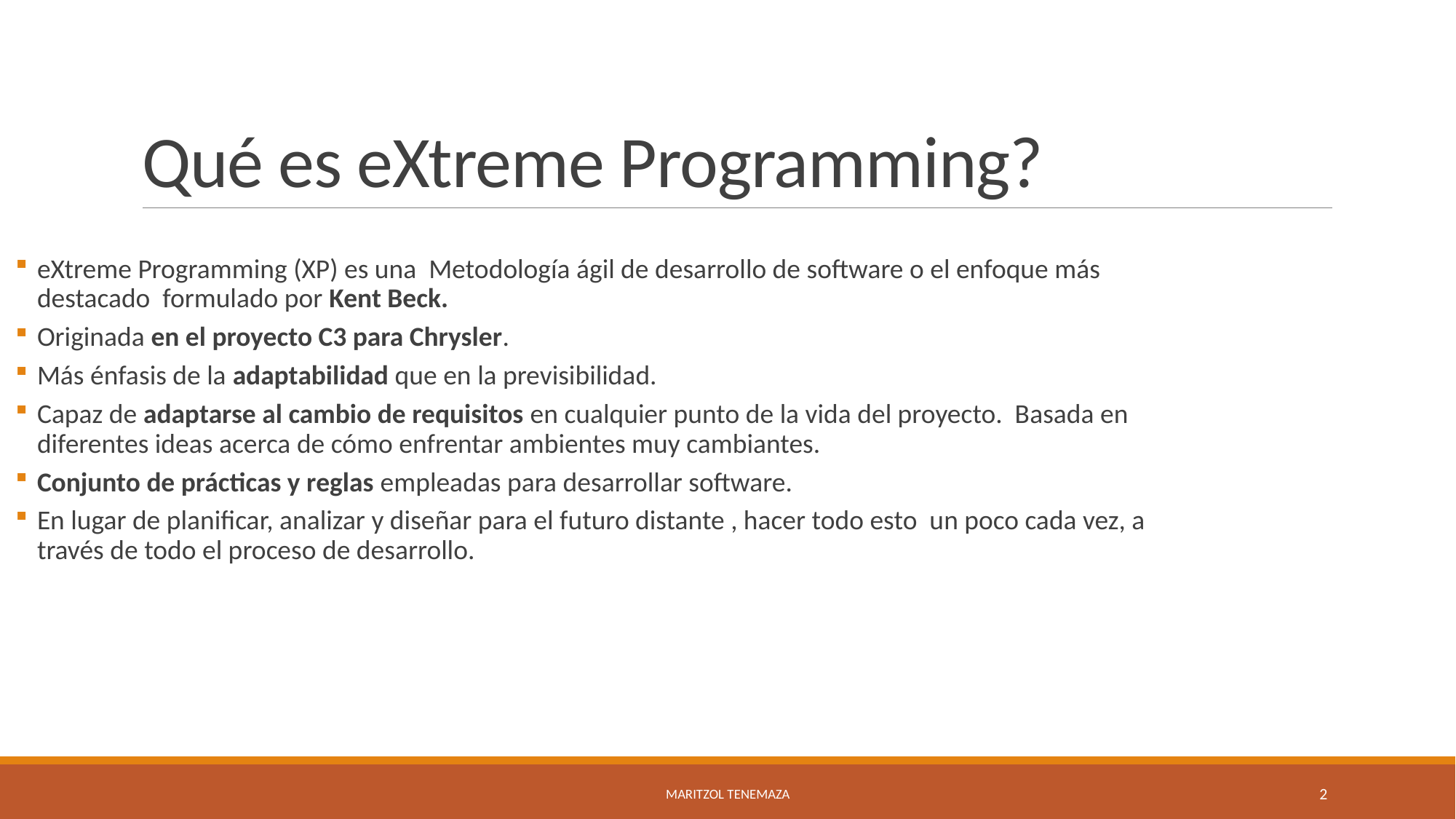

# Qué es eXtreme Programming?
eXtreme Programming (XP) es una  Metodología ágil de desarrollo de software o el enfoque más destacado  formulado por Kent Beck.
Originada en el proyecto C3 para Chrysler.
Más énfasis de la adaptabilidad que en la previsibilidad.
Capaz de adaptarse al cambio de requisitos en cualquier punto de la vida del proyecto.  Basada en diferentes ideas acerca de cómo enfrentar ambientes muy cambiantes.
Conjunto de prácticas y reglas empleadas para desarrollar software.
En lugar de planificar, analizar y diseñar para el futuro distante , hacer todo esto  un poco cada vez, a través de todo el proceso de desarrollo.
Maritzol Tenemaza
2